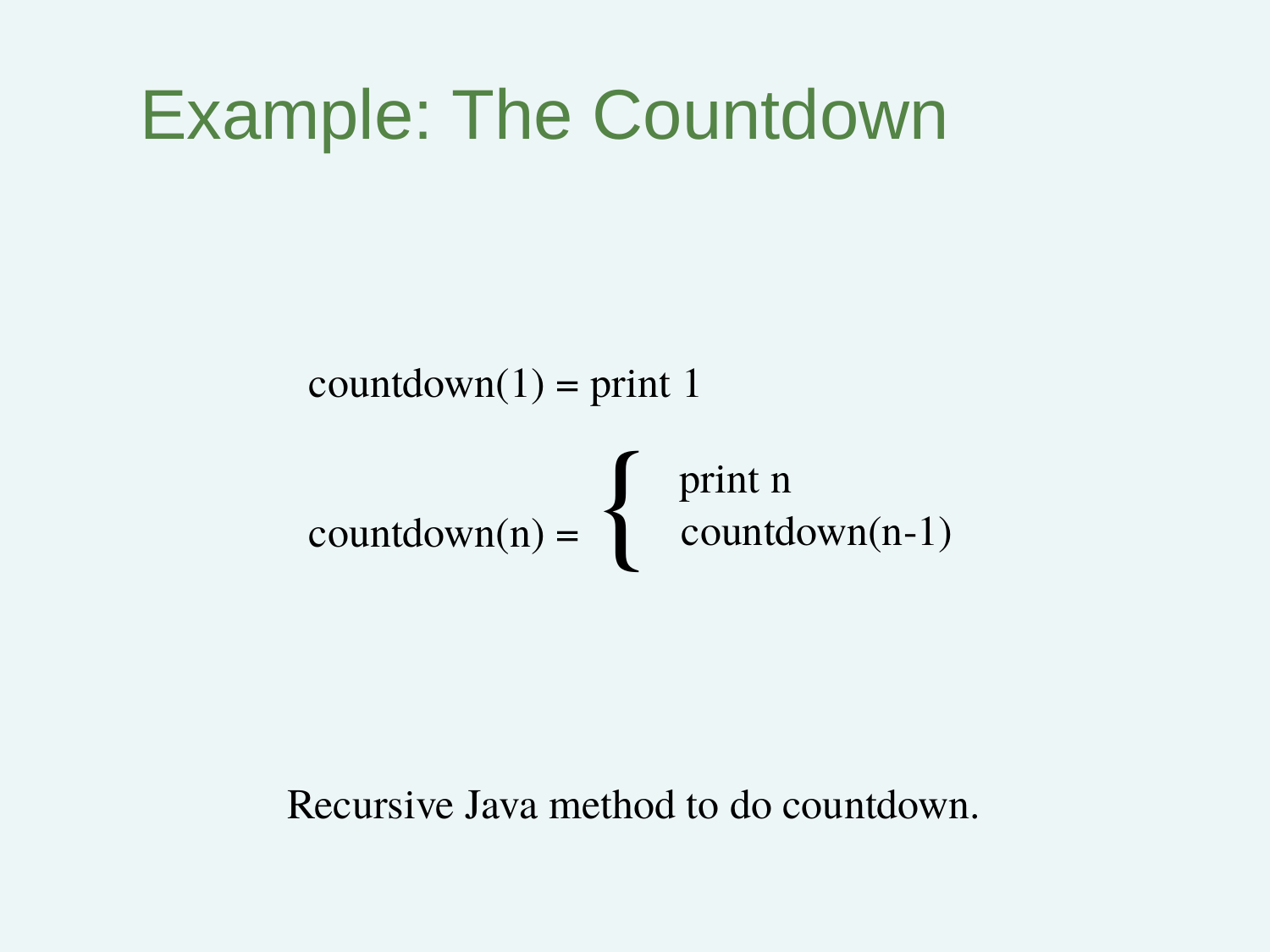

# Example: The Countdown
countdown(1) = print 1
countdown(n) = {
print n
countdown(n-1)
Recursive Java method to do countdown.